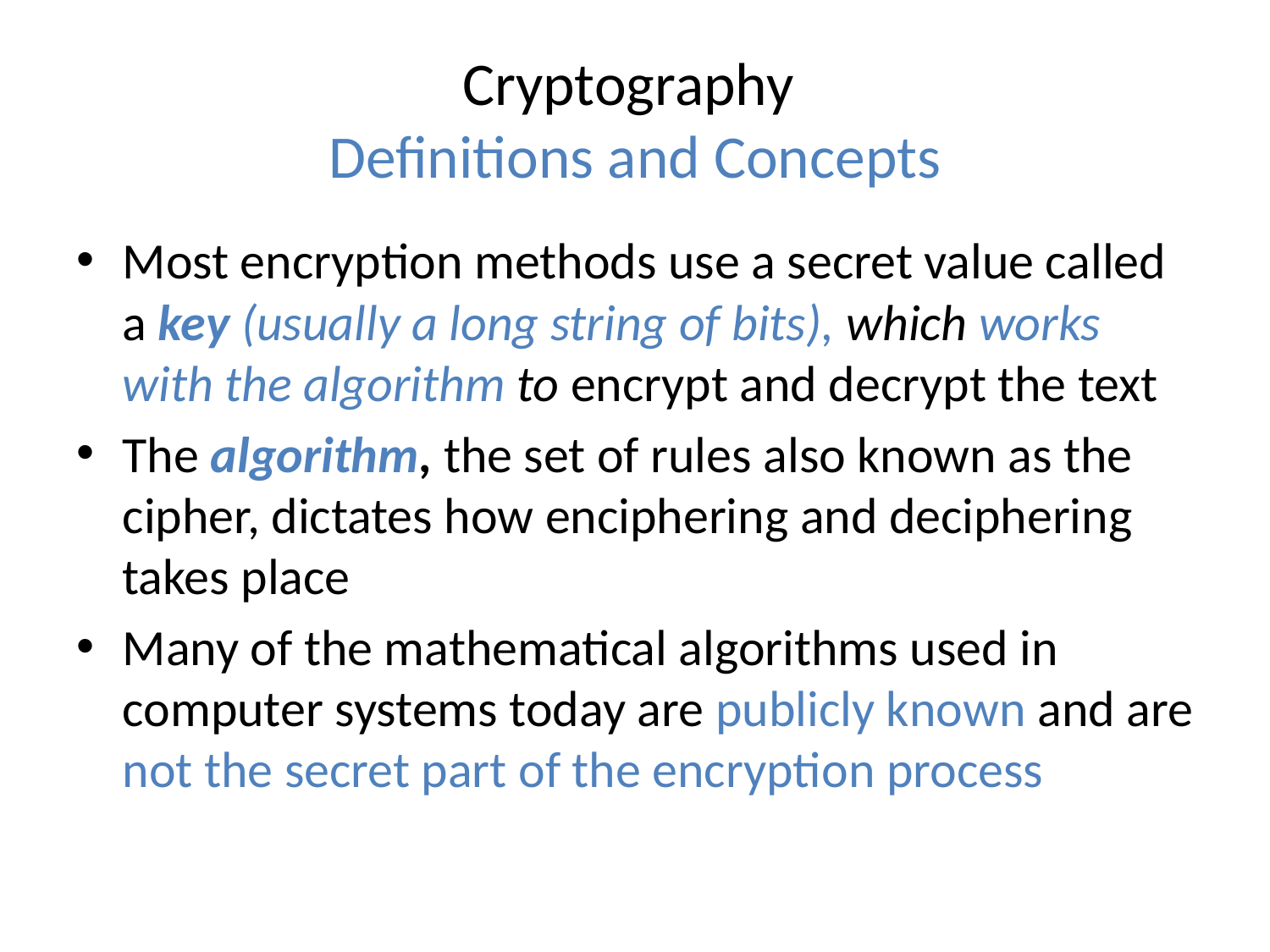

# Cryptography Definitions and Concepts
Most encryption methods use a secret value called a key (usually a long string of bits), which works with the algorithm to encrypt and decrypt the text
The algorithm, the set of rules also known as the cipher, dictates how enciphering and deciphering takes place
Many of the mathematical algorithms used in computer systems today are publicly known and are not the secret part of the encryption process